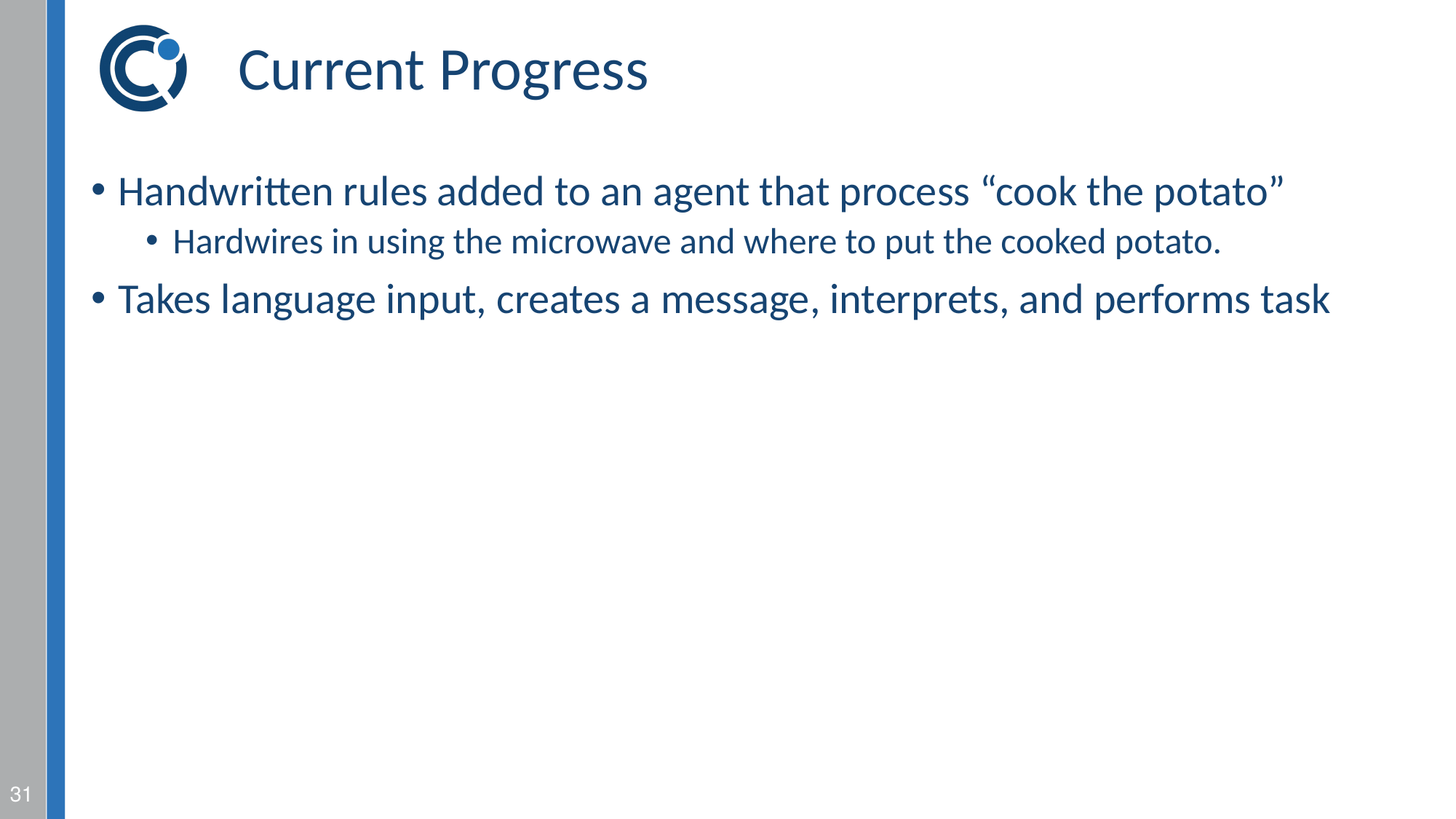

# Current Progress
Handwritten rules added to an agent that process “cook the potato”
Hardwires in using the microwave and where to put the cooked potato.
Takes language input, creates a message, interprets, and performs task
31